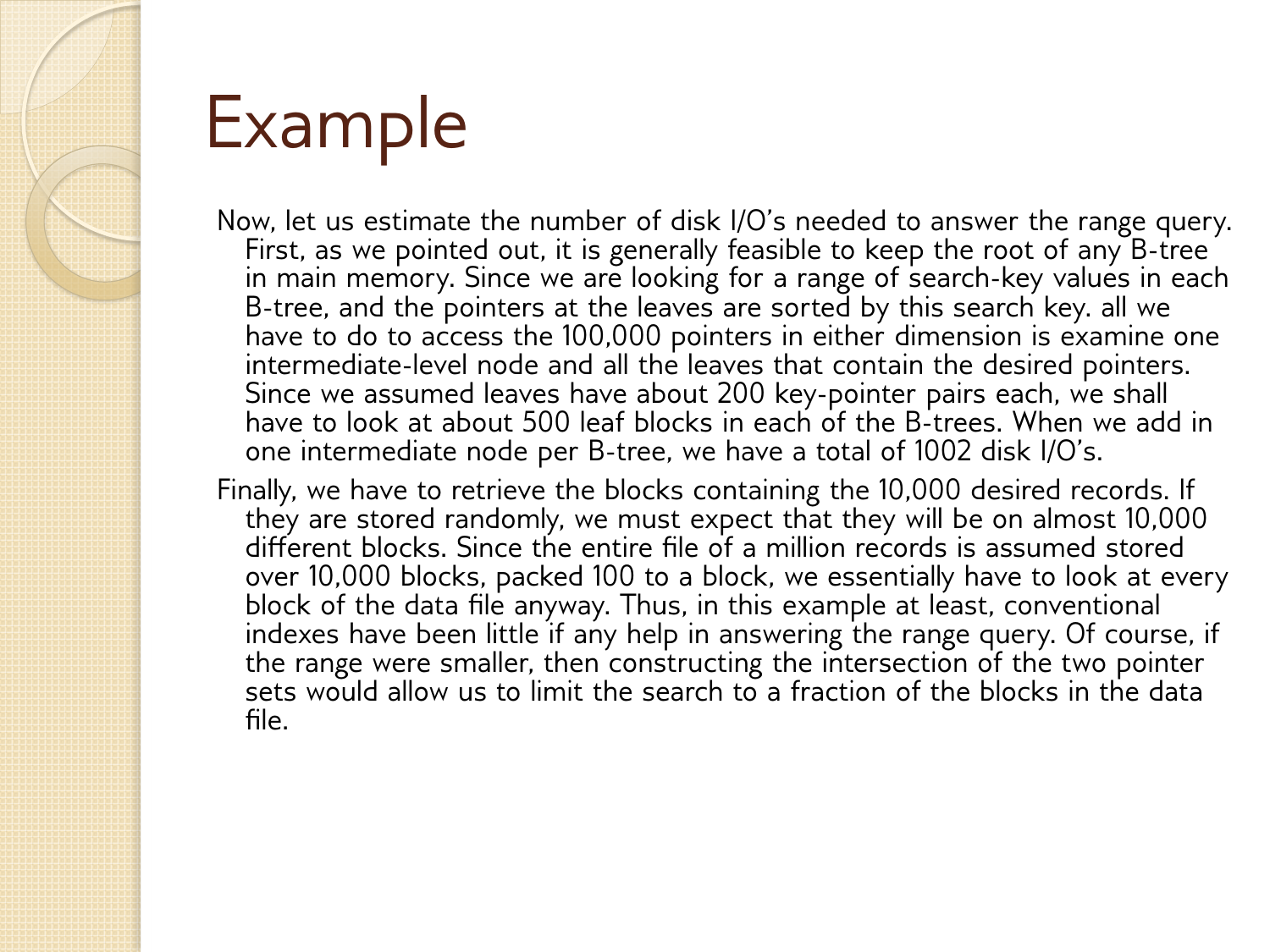

# Example
Now, let us estimate the number of disk I/O’s needed to answer the range query. First, as we pointed out, it is generally feasible to keep the root of any B-tree in main memory. Since we are looking for a range of search-key values in each B-tree, and the pointers at the leaves are sorted by this search key. all we have to do to access the 100,000 pointers in either dimension is examine one intermediate-level node and all the leaves that contain the desired pointers. Since we assumed leaves have about 200 key-pointer pairs each, we shall have to look at about 500 leaf blocks in each of the B-trees. When we add in one intermediate node per B-tree, we have a total of 1002 disk I/O’s.
Finally, we have to retrieve the blocks containing the 10,000 desired records. If they are stored randomly, we must expect that they will be on almost 10,000 different blocks. Since the entire file of a million records is assumed stored over 10,000 blocks, packed 100 to a block, we essentially have to look at every block of the data file anyway. Thus, in this example at least, conventional indexes have been little if any help in answering the range query. Of course, if the range were smaller, then constructing the intersection of the two pointer sets would allow us to limit the search to a fraction of the blocks in the data file.